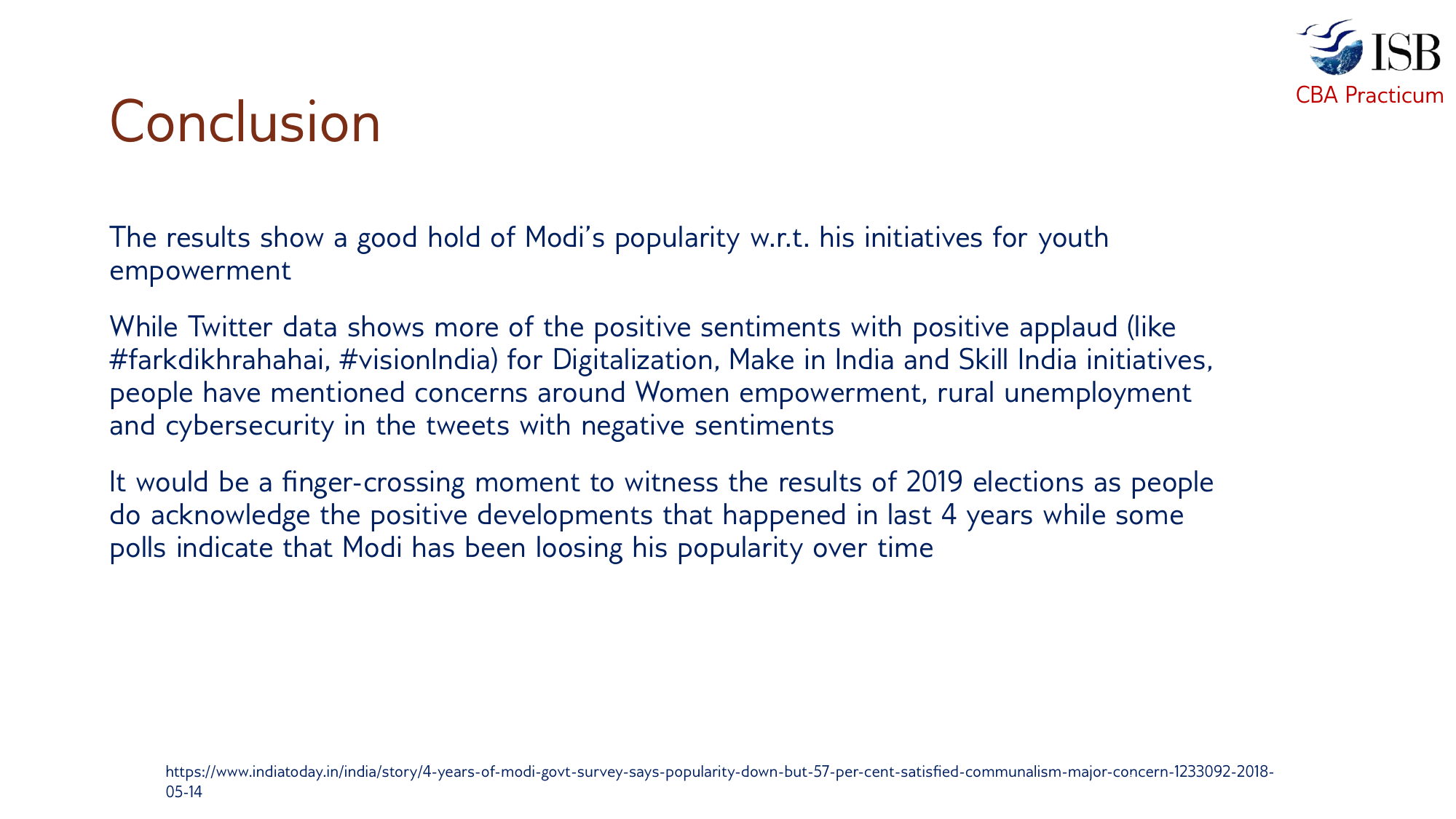

# Conclusion
The results show a good hold of Modi’s popularity w.r.t. his initiatives for youth empowerment
While Twitter data shows more of the positive sentiments with positive applaud (like #farkdikhrahahai, #visionIndia) for Digitalization, Make in India and Skill India initiatives, people have mentioned concerns around Women empowerment, rural unemployment and cybersecurity in the tweets with negative sentiments
It would be a finger-crossing moment to witness the results of 2019 elections as people do acknowledge the positive developments that happened in last 4 years while some polls indicate that Modi has been loosing his popularity over time
9
https://www.indiatoday.in/india/story/4-years-of-modi-govt-survey-says-popularity-down-but-57-per-cent-satisfied-communalism-major-concern-1233092-2018-05-14